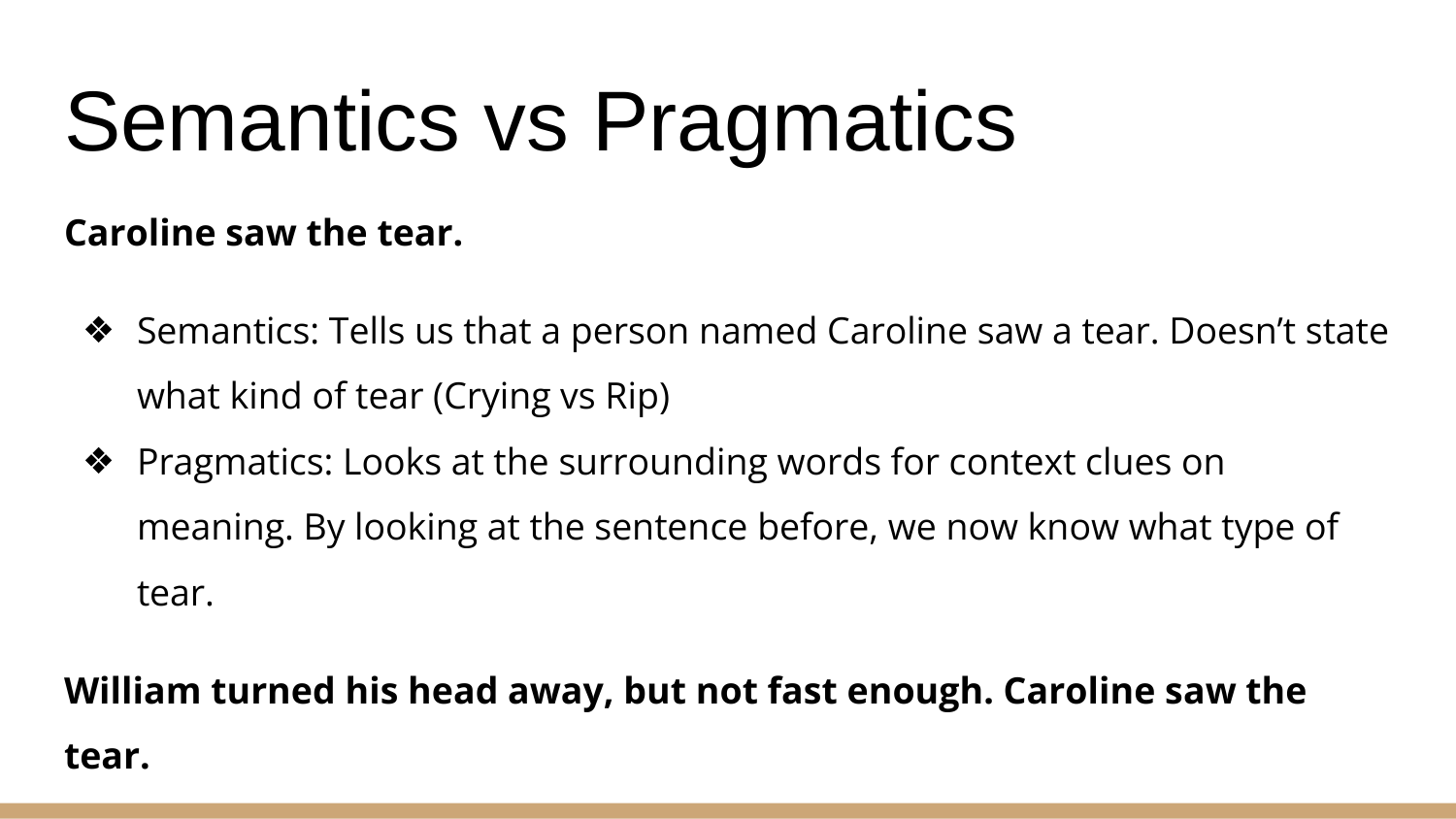

# Semantics vs Pragmatics
Caroline saw the tear.
Semantics: Tells us that a person named Caroline saw a tear. Doesn’t state what kind of tear (Crying vs Rip)
Pragmatics: Looks at the surrounding words for context clues on meaning. By looking at the sentence before, we now know what type of tear.
William turned his head away, but not fast enough. Caroline saw the tear.